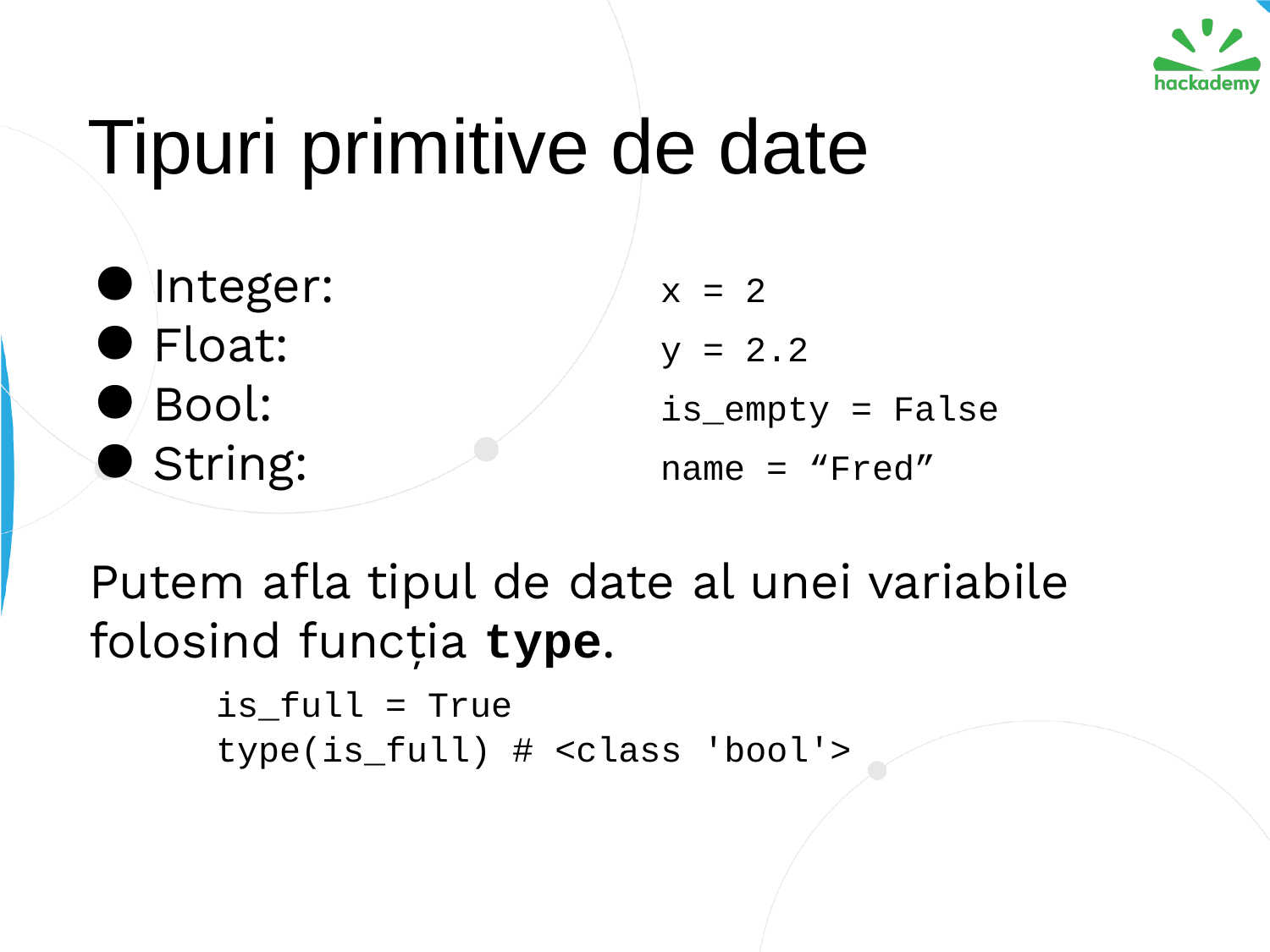

# Tipuri primitive de date
Integer:			x = 2
Float:			y = 2.2
Bool: 			is_empty = False
String: 			name = “Fred”

Putem afla tipul de date al unei variabile folosind funcția type.
	is_full = True
	type(is_full) # <class 'bool'>